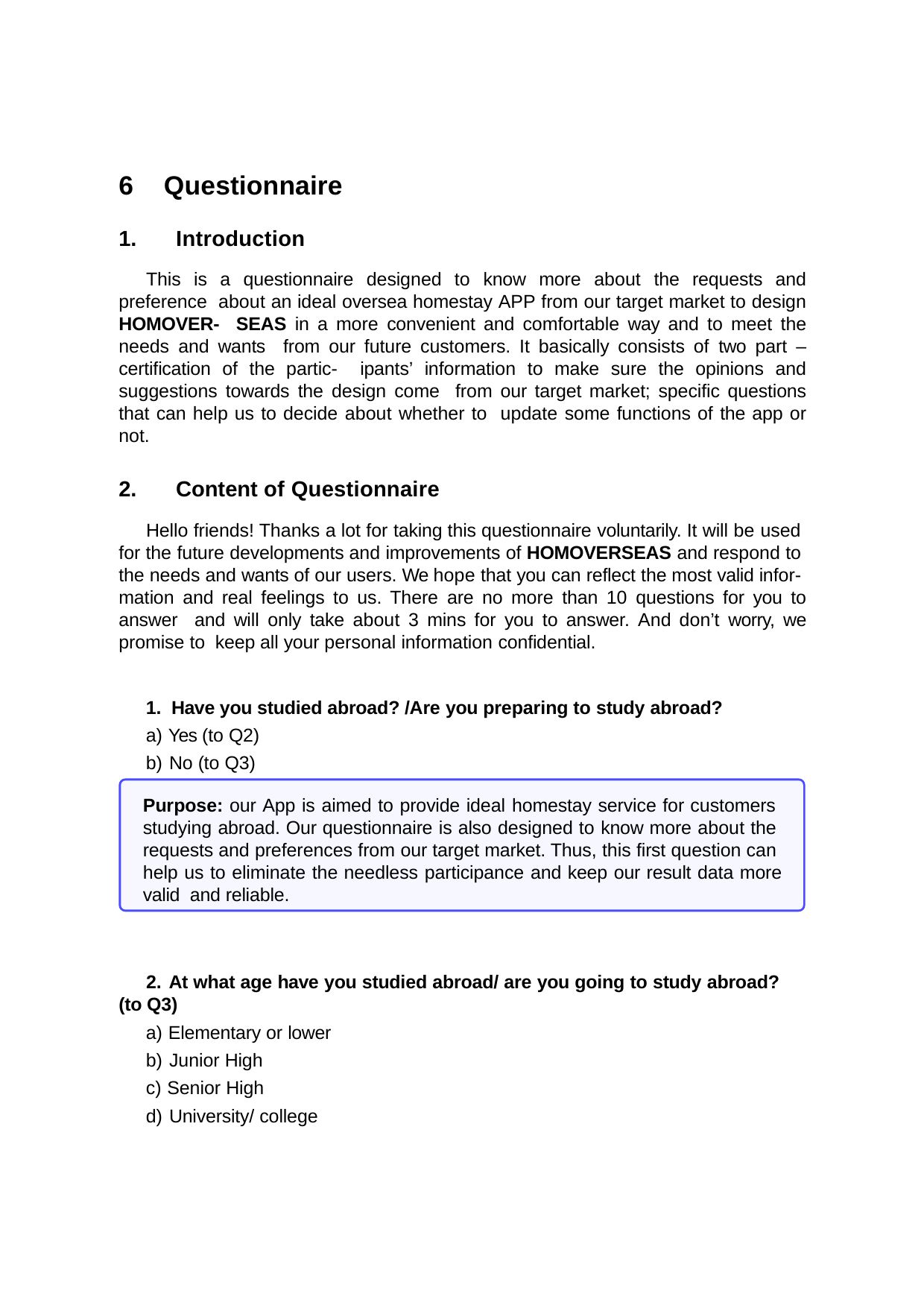

Questionnaire
Introduction
This is a questionnaire designed to know more about the requests and preference  about an ideal oversea homestay APP from our target market to design HOMOVER-  SEAS in a more convenient and comfortable way and to meet the needs and wants  from our future customers. It basically consists of two part –certification of the partic-  ipants’ information to make sure the opinions and suggestions towards the design come  from our target market; specific questions that can help us to decide about whether to  update some functions of the app or not.

Content of Questionnaire
Hello friends! Thanks a lot for taking this questionnaire voluntarily. It will be used  for the future developments and improvements of HOMOVERSEAS and respond to  the needs and wants of our users. We hope that you can reflect the most valid infor-  mation and real feelings to us. There are no more than 10 questions for you to answer  and will only take about 3 mins for you to answer. And don’t worry, we promise to  keep all your personal information confidential.

Have you studied abroad? /Are you preparing to study abroad?
Yes (to Q2)
No (to Q3)

Purpose: our App is aimed to provide ideal homestay service for customers  studying abroad. Our questionnaire is also designed to know more about the  requests and preferences from our target market. Thus, this first question can  help us to eliminate the needless participance and keep our result data more valid  and reliable.

2. At what age have you studied abroad/ are you going to study abroad?  (to Q3)
Elementary or lower
Junior High
Senior High
University/ college